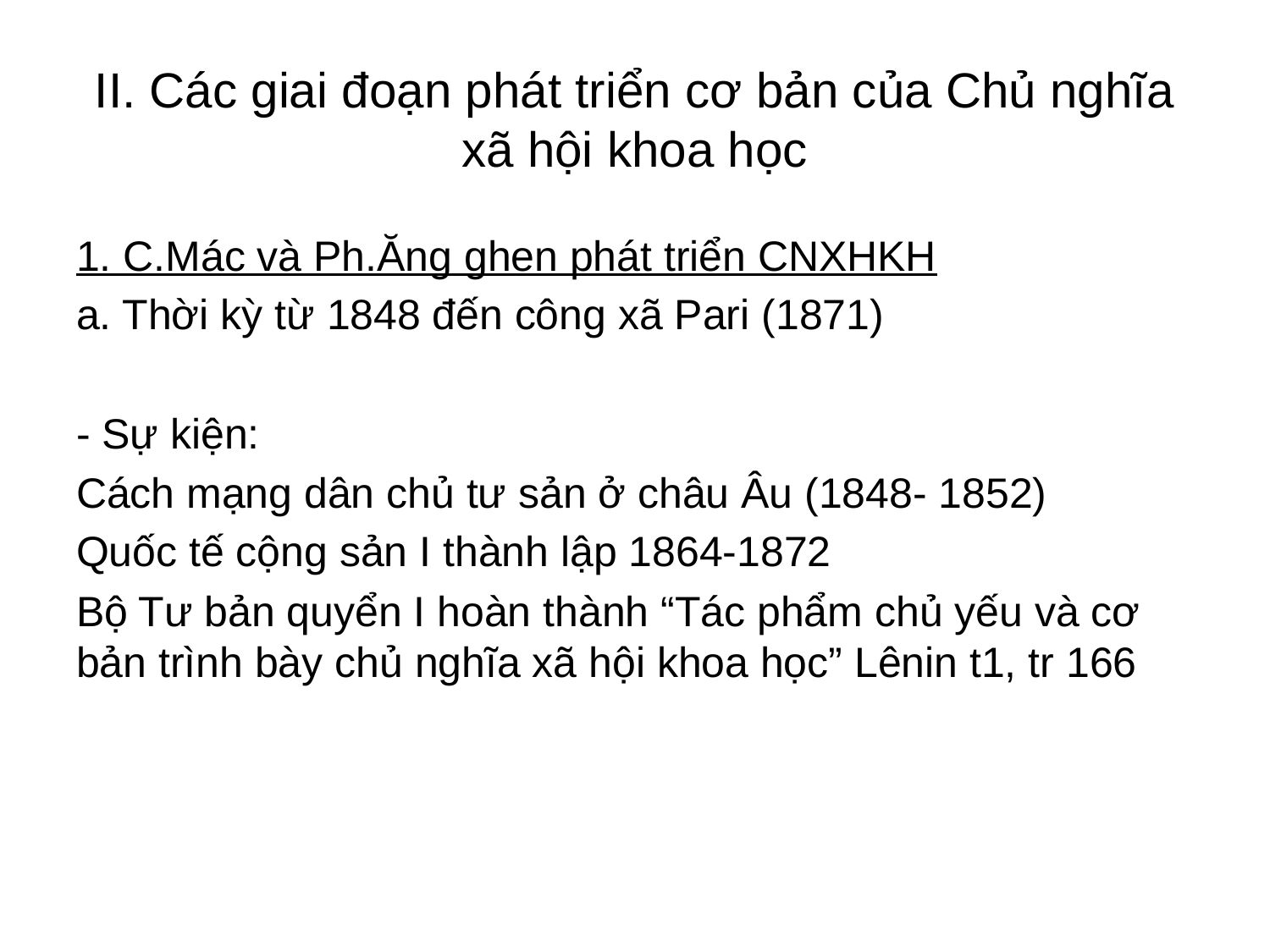

# II. Các giai đoạn phát triển cơ bản của Chủ nghĩa xã hội khoa học
1. C.Mác và Ph.Ăng ghen phát triển CNXHKH
a. Thời kỳ từ 1848 đến công xã Pari (1871)

- Sự kiện:
Cách mạng dân chủ tư sản ở châu Âu (1848- 1852)
Quốc tế cộng sản I thành lập 1864-1872
Bộ Tư bản quyển I hoàn thành “Tác phẩm chủ yếu và cơ bản trình bày chủ nghĩa xã hội khoa học” Lênin t1, tr 166